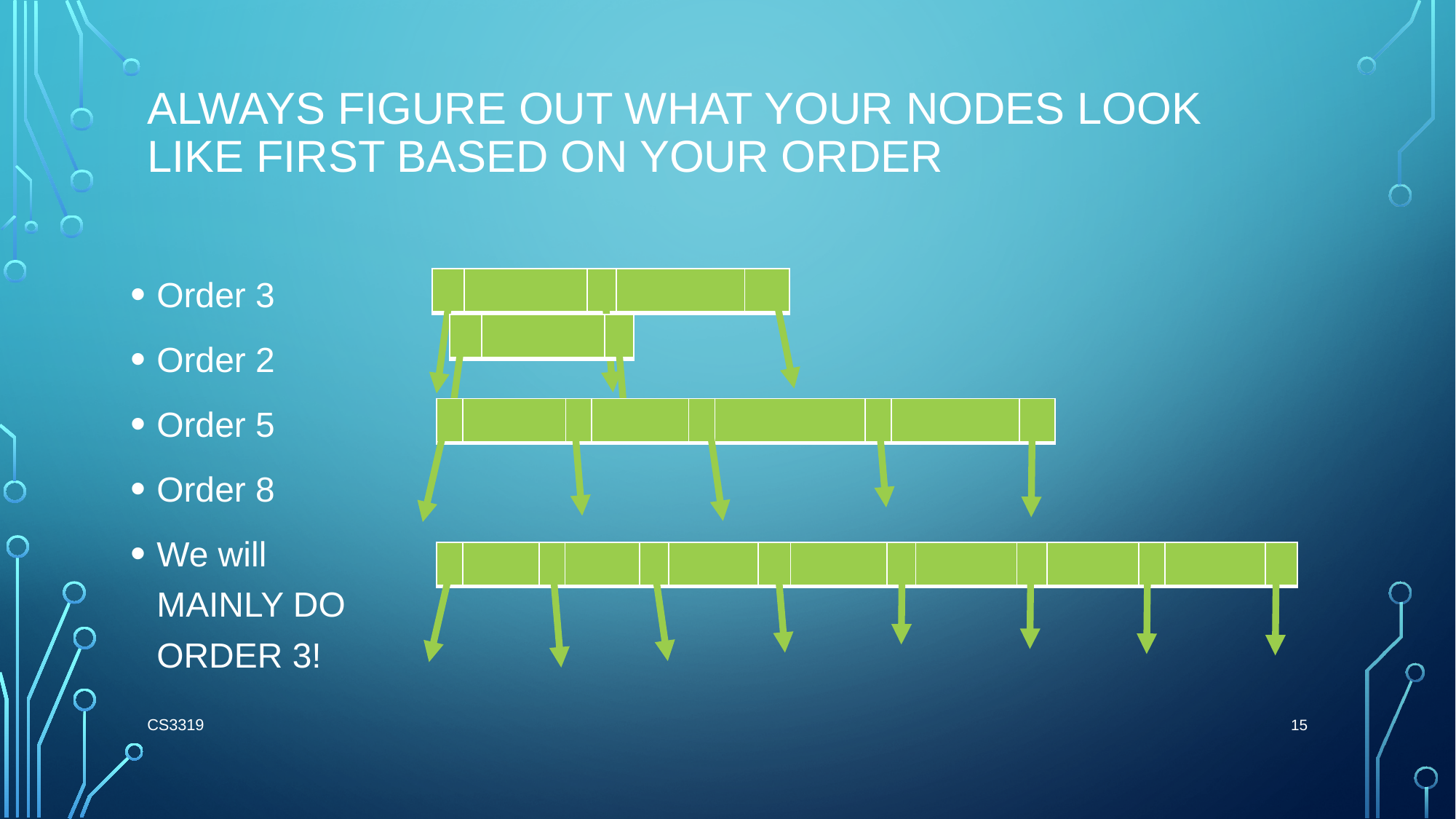

# Always figure out what your nodes look like First based on your order
Order 3
Order 2
Order 5
Order 8
We will MAINLY DO ORDER 3!
|  |  |  |  |  |
| --- | --- | --- | --- | --- |
|  |  |  |
| --- | --- | --- |
|  |  |  |  |  |  |  |  |  |
| --- | --- | --- | --- | --- | --- | --- | --- | --- |
|  |  |  |  |  |  |  |  |  |  |  |  |  |  |  |
| --- | --- | --- | --- | --- | --- | --- | --- | --- | --- | --- | --- | --- | --- | --- |
15
CS3319